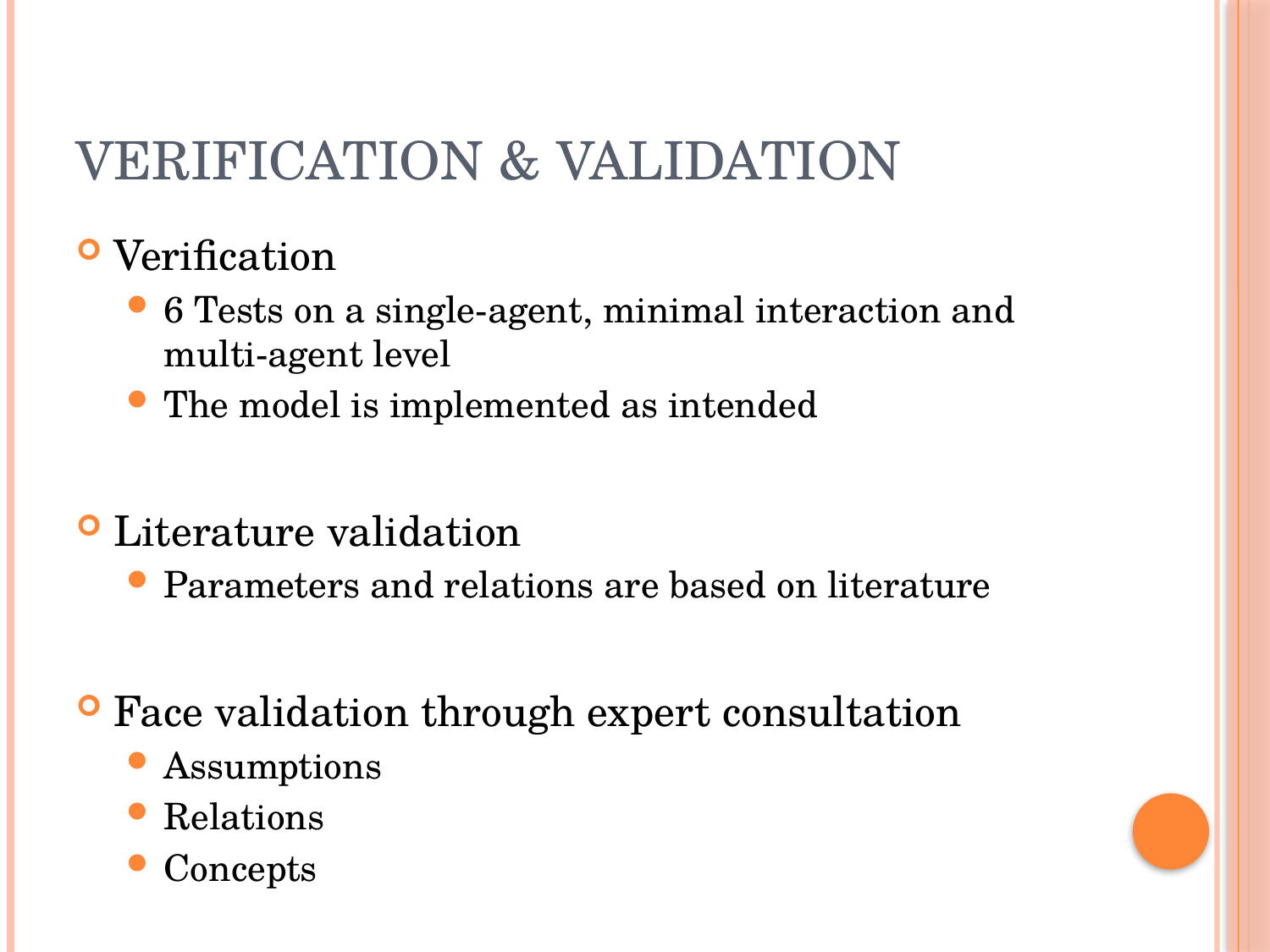

# Verification & Validation
Verification
6 Tests on a single-agent, minimal interaction and multi-agent level
The model is implemented as intended

Literature validation
Parameters and relations are based on literature

Face validation through expert consultation
Assumptions
Relations
Concepts